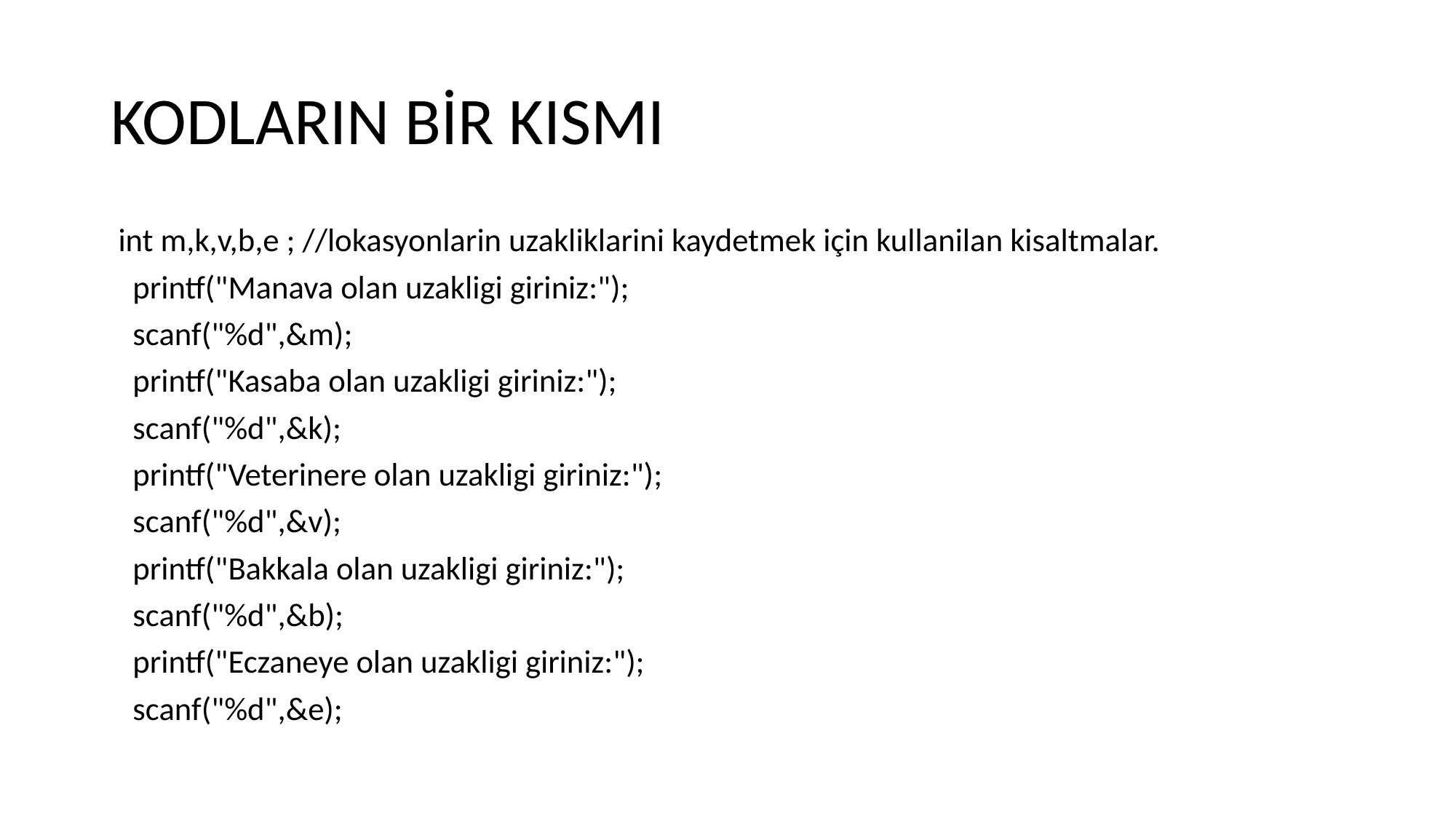

# KODLARIN BİR KISMI
 int m,k,v,b,e ; //lokasyonlarin uzakliklarini kaydetmek için kullanilan kisaltmalar.
   printf("Manava olan uzakligi giriniz:");
   scanf("%d",&m);
   printf("Kasaba olan uzakligi giriniz:");
   scanf("%d",&k);
   printf("Veterinere olan uzakligi giriniz:");
   scanf("%d",&v);
   printf("Bakkala olan uzakligi giriniz:");
   scanf("%d",&b);
   printf("Eczaneye olan uzakligi giriniz:");
   scanf("%d",&e);